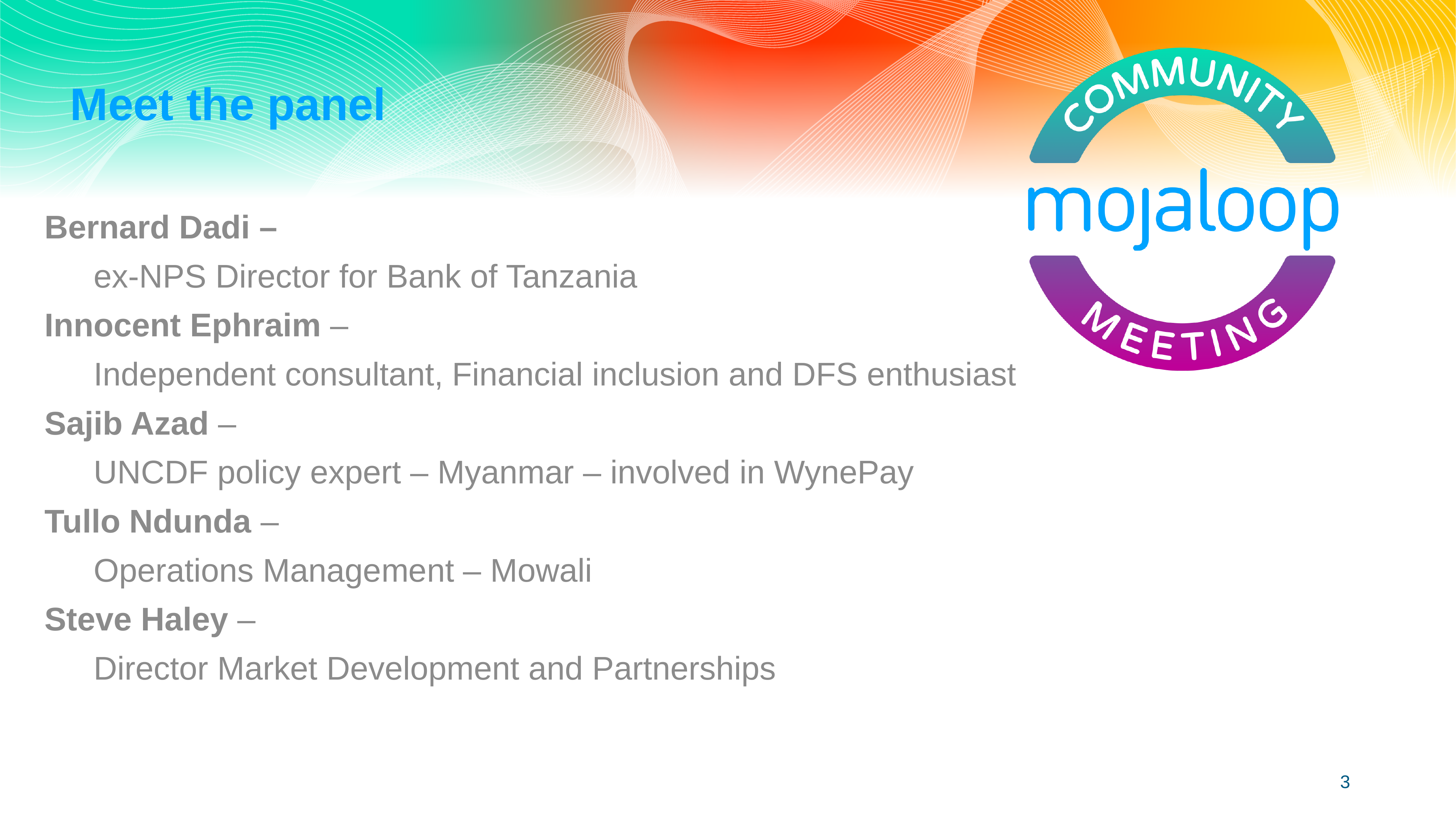

# Meet the panel
Bernard Dadi –
	ex-NPS Director for Bank of Tanzania
Innocent Ephraim –
	Independent consultant, Financial inclusion and DFS enthusiast
Sajib Azad –
	UNCDF policy expert – Myanmar – involved in WynePay
Tullo Ndunda –
	Operations Management – Mowali
Steve Haley –
	Director Market Development and Partnerships
3